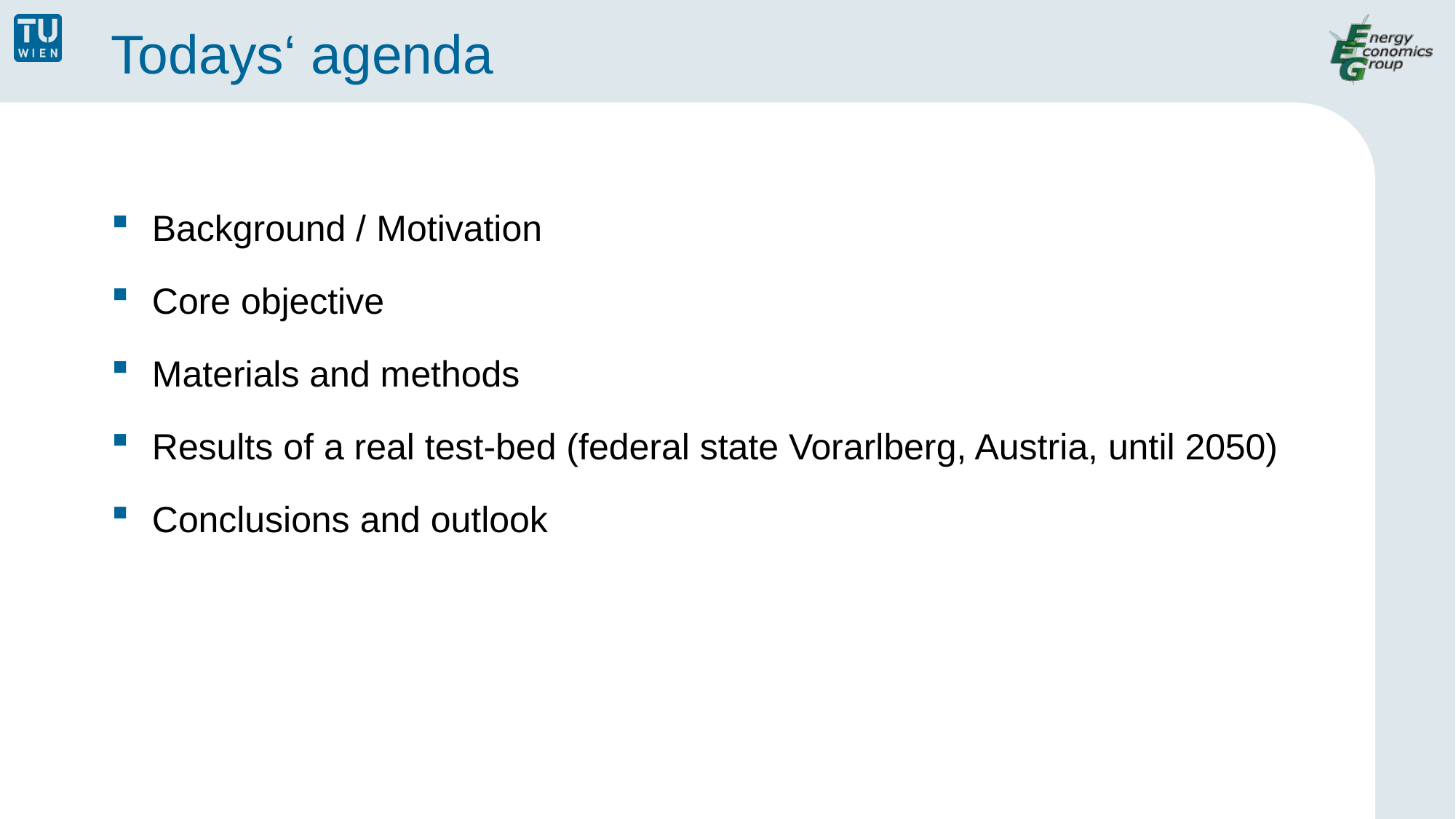

# Todays‘ agenda
Background / Motivation
Core objective
Materials and methods
Results of a real test-bed (federal state Vorarlberg, Austria, until 2050)
Conclusions and outlook